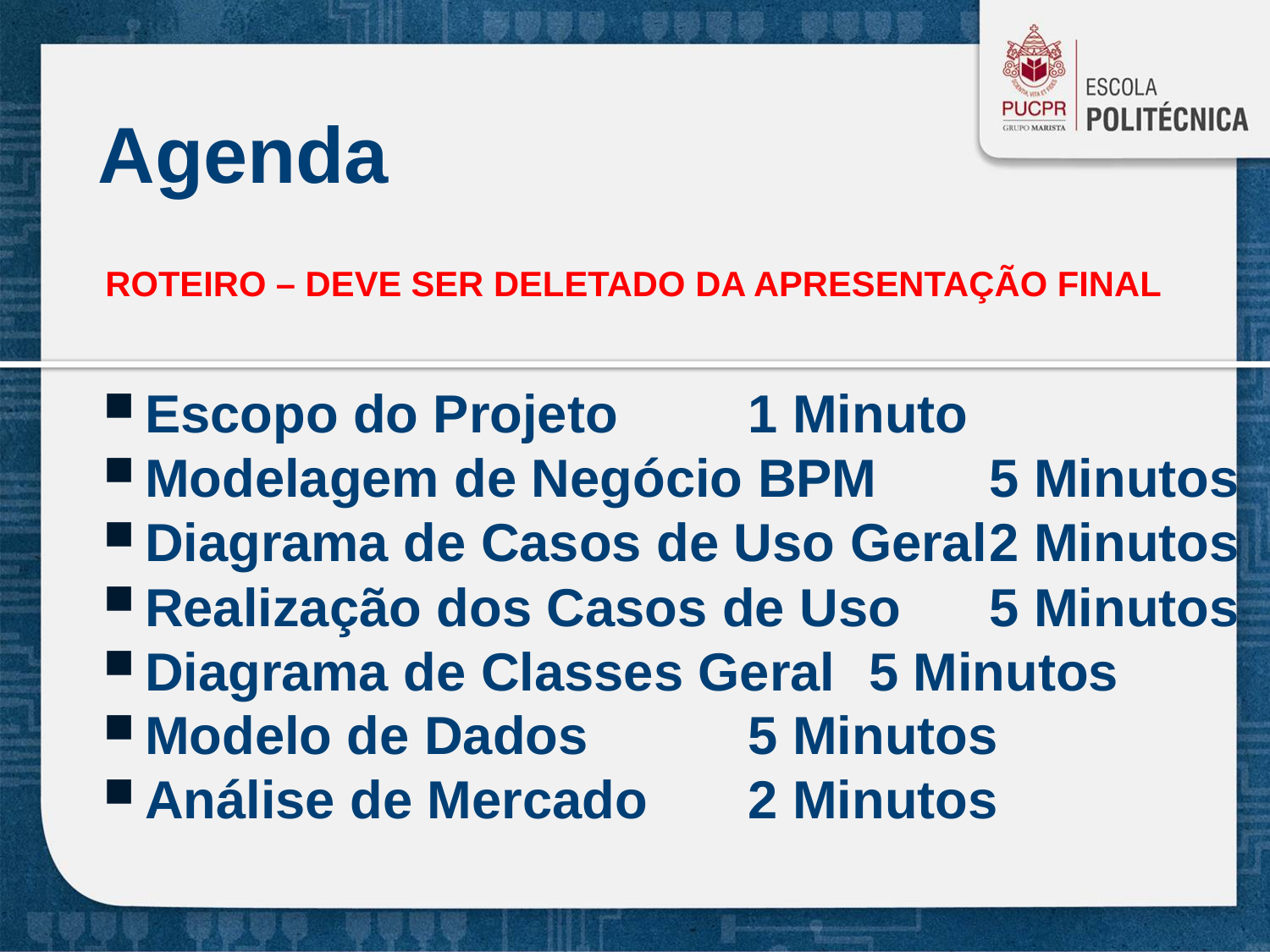

# Agenda
ROTEIRO – DEVE SER DELETADO DA APRESENTAÇÃO FINAL
Escopo do Projeto 			1 Minuto
Modelagem de Negócio BPM	5 Minutos
Diagrama de Casos de Uso Geral	2 Minutos
Realização dos Casos de Uso 		5 Minutos
Diagrama de Classes Geral		5 Minutos
Modelo de Dados		 		5 Minutos
Análise de Mercado 			2 Minutos